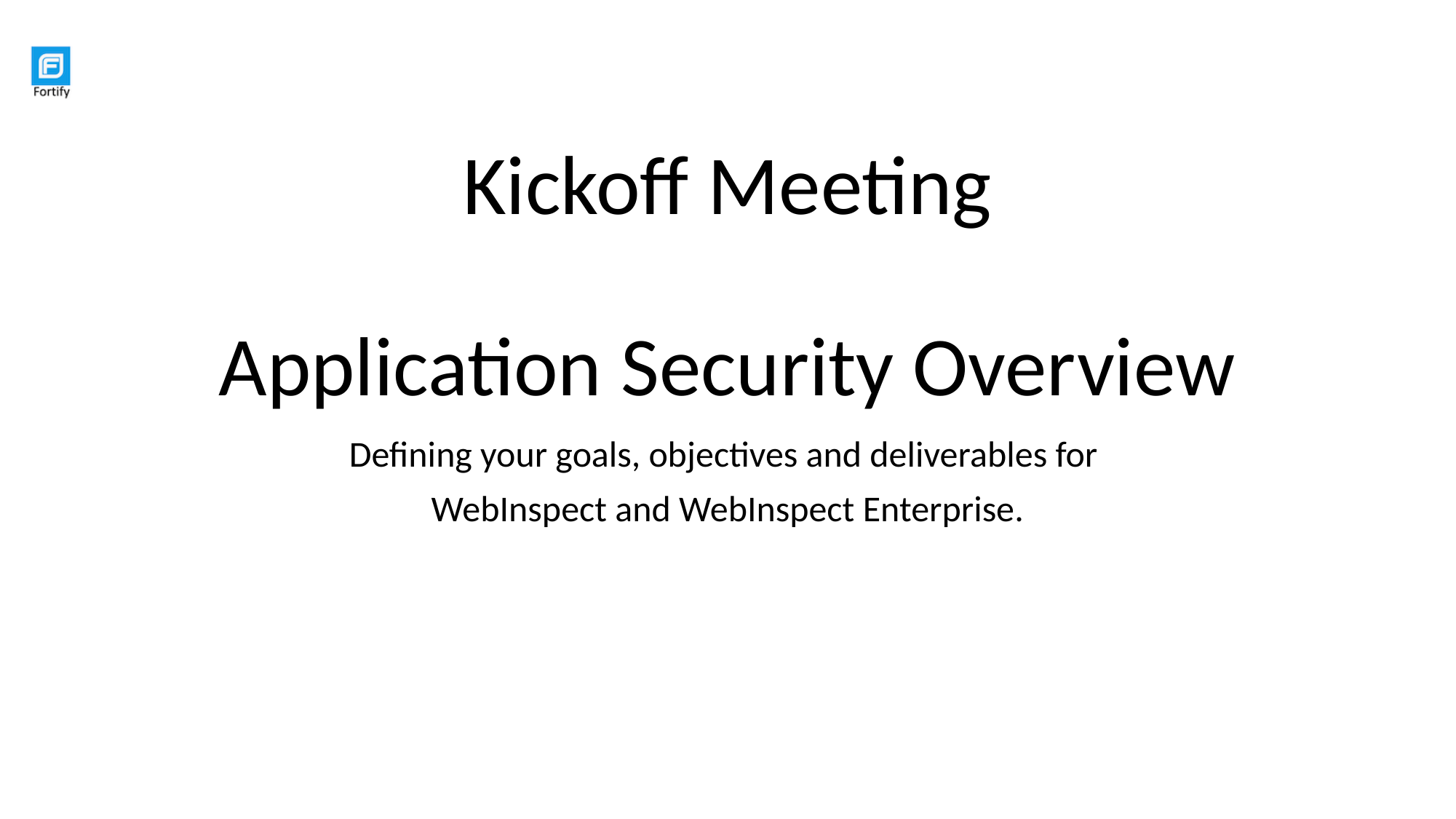

# Kickoff Meeting Application Security Overview
Defining your goals, objectives and deliverables for
WebInspect and WebInspect Enterprise.